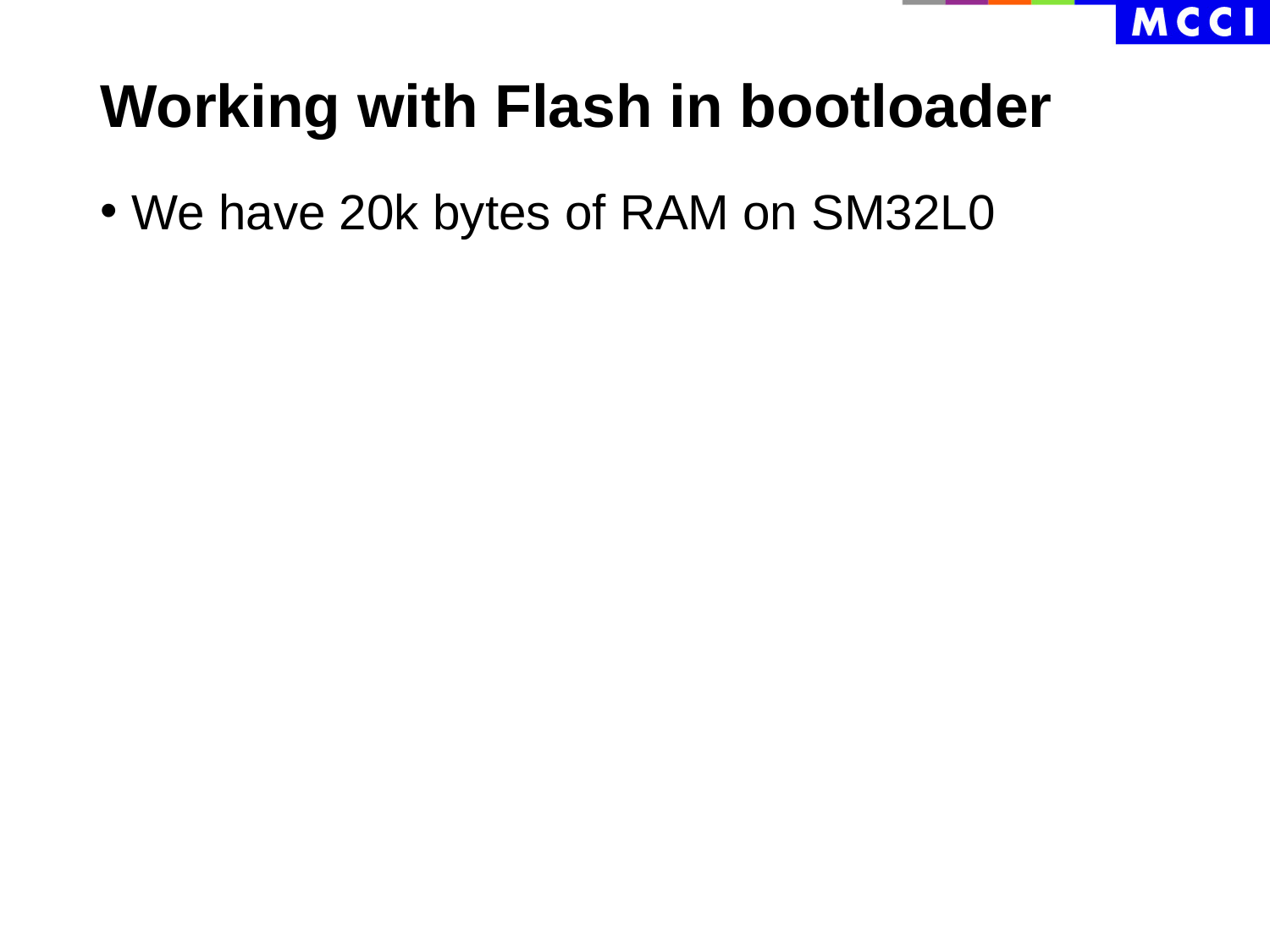

# Working with Flash in bootloader
We have 20k bytes of RAM on SM32L0